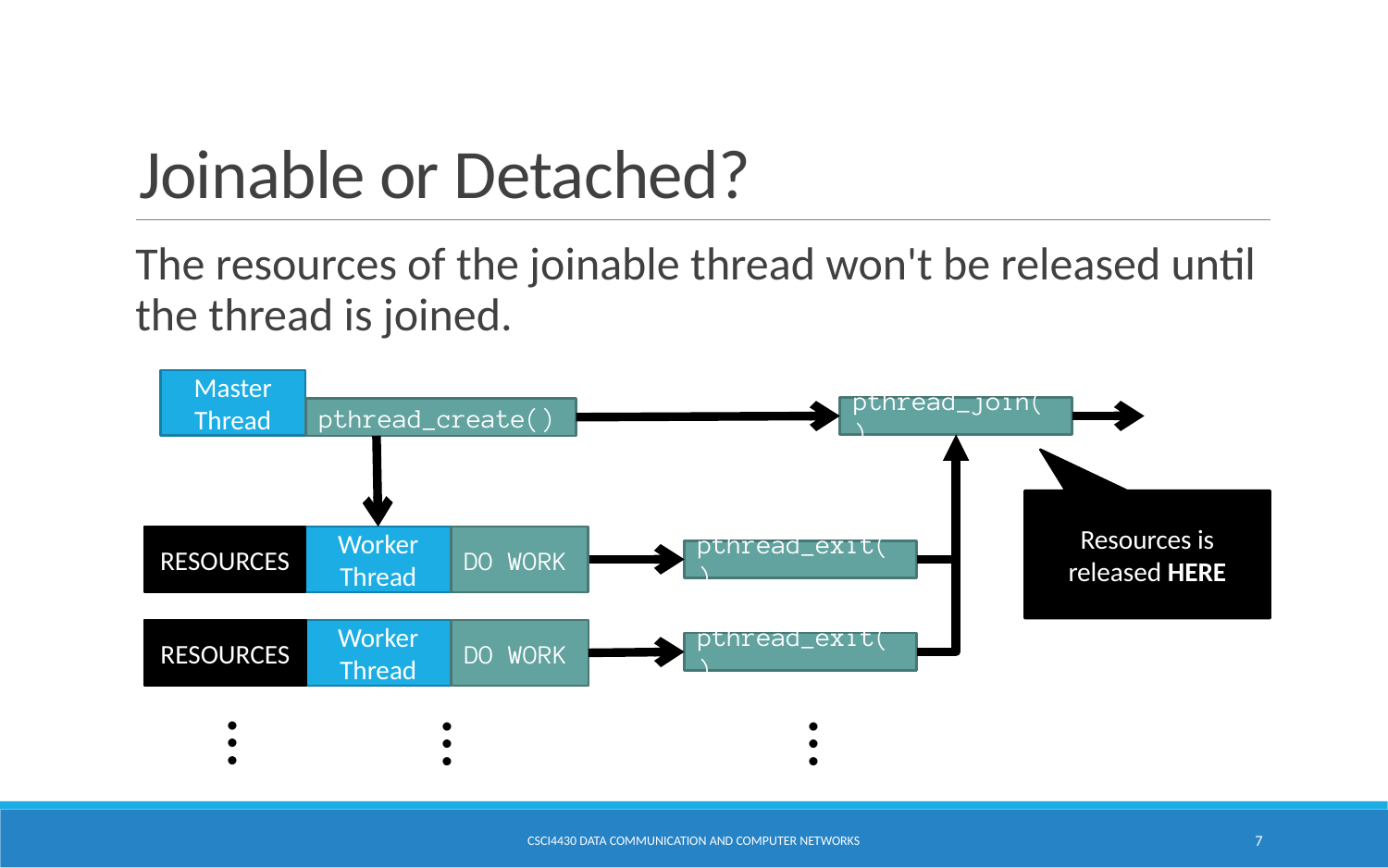

# Joinable or Detached?
The resources of the joinable thread won't be released until the thread is joined.
Master Thread
pthread_join()
pthread_create()
Resources is released HERE
RESOURCES
Worker
Thread
DO WORK
pthread_exit()
RESOURCES
Worker
Thread
DO WORK
pthread_exit()
…
…
…
CSCI4430 Data Communication and Computer Networks
7